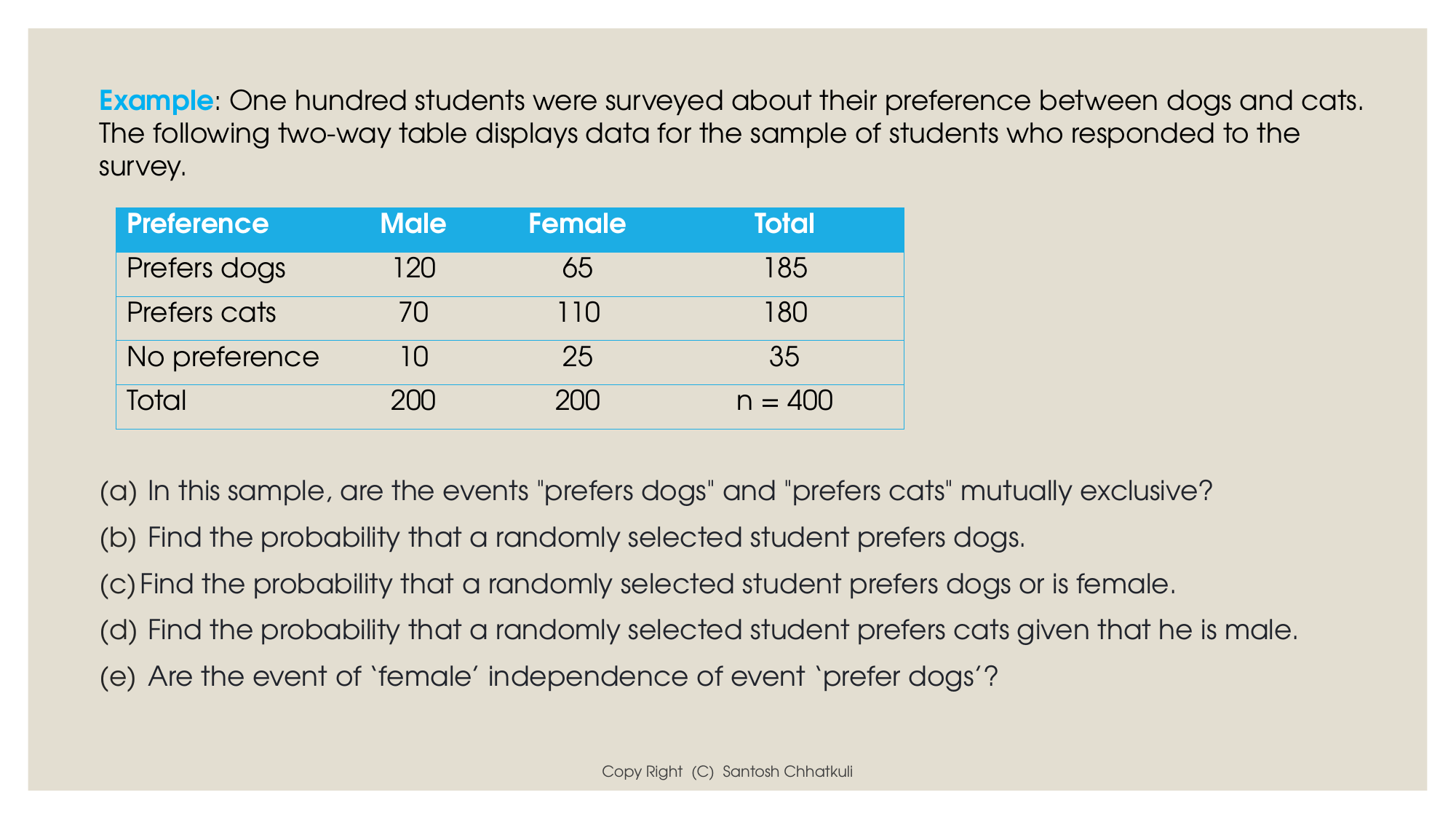

Example: One hundred students were surveyed about their preference between dogs and cats. The following two-way table displays data for the sample of students who responded to the survey.

 In this sample, are the events "prefers dogs" and "prefers cats" mutually exclusive?
 Find the probability that a randomly selected student prefers dogs.
Find the probability that a randomly selected student prefers dogs or is female.
 Find the probability that a randomly selected student prefers cats given that he is male.
 Are the event of ‘female’ independence of event ‘prefer dogs’?
| Preference | Male | Female | Total |
| --- | --- | --- | --- |
| Prefers dogs | 120 | 65 | 185 |
| Prefers cats | 70 | 110 | 180 |
| No preference | 10 | 25 | 35 |
| Total | 200 | 200 | n = 400 |
Copy Right  (C)  Santosh Chhatkuli